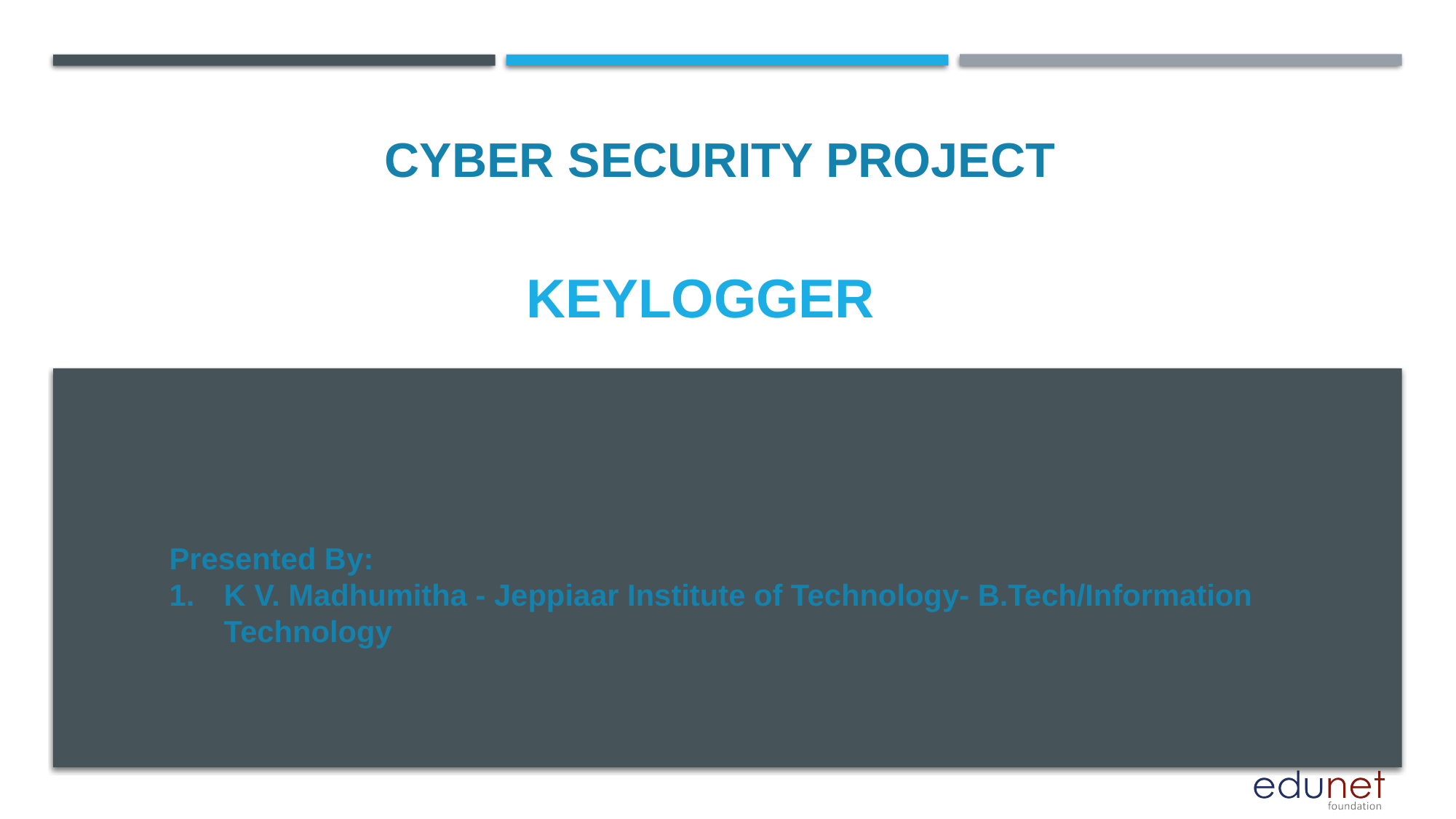

CYBER SECURITY PROJECT
# KEYLOGGER
Presented By:
K V. Madhumitha - Jeppiaar Institute of Technology- B.Tech/Information Technology